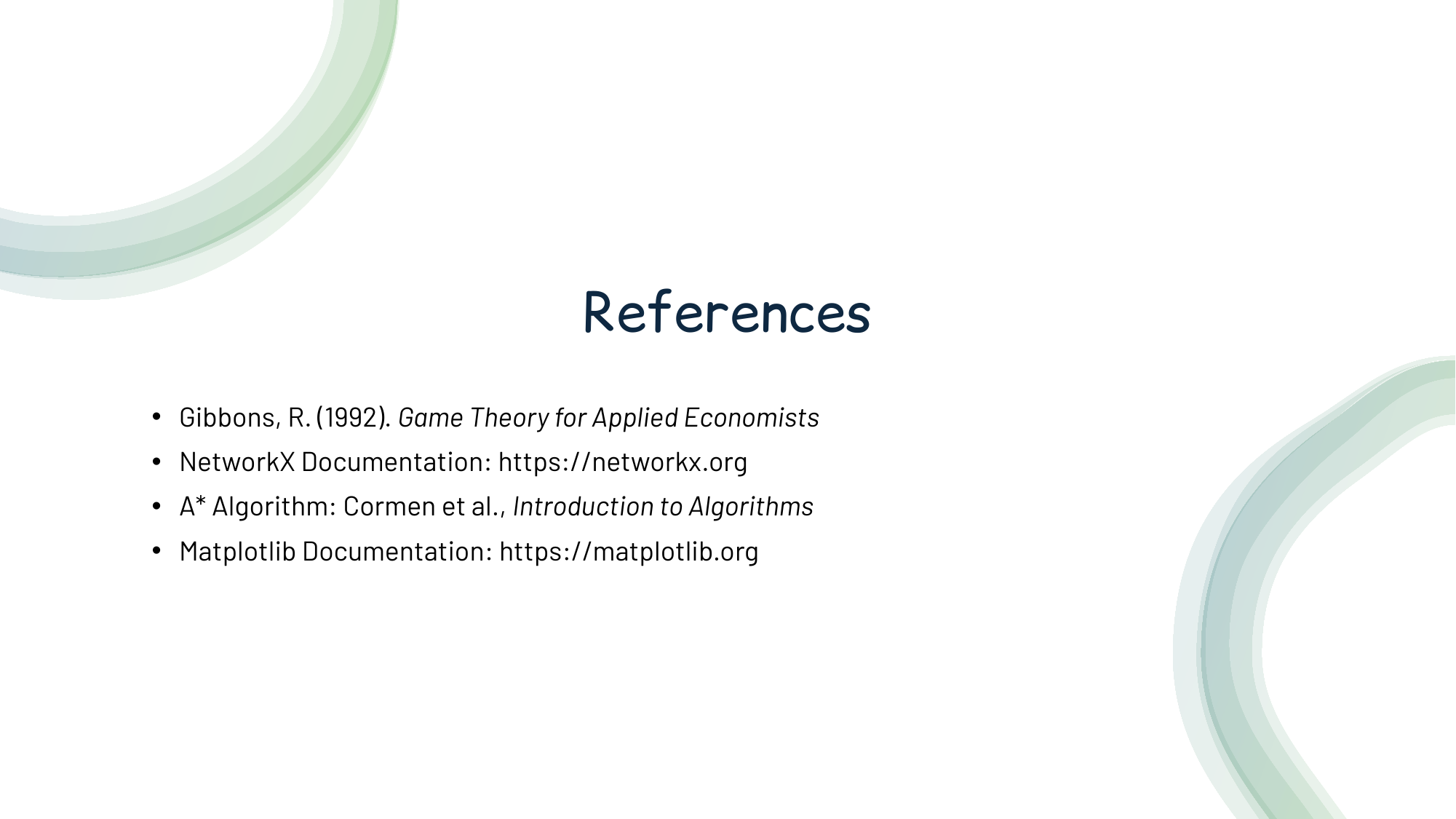

# References
Gibbons, R. (1992). Game Theory for Applied Economists
NetworkX Documentation: https://networkx.org
A* Algorithm: Cormen et al., Introduction to Algorithms
Matplotlib Documentation: https://matplotlib.org